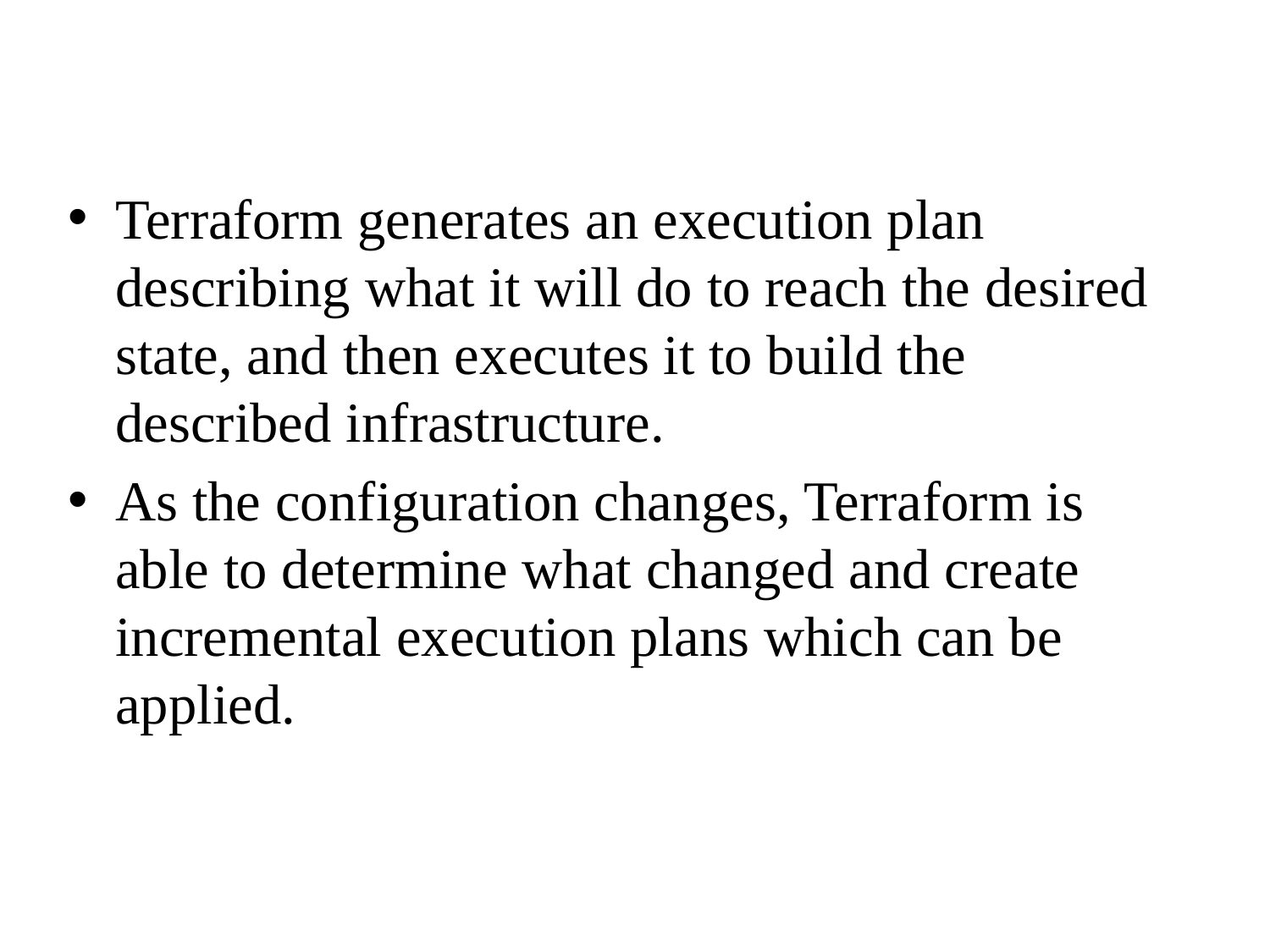

Terraform generates an execution plan describing what it will do to reach the desired state, and then executes it to build the described infrastructure.
As the configuration changes, Terraform is able to determine what changed and create incremental execution plans which can be applied.